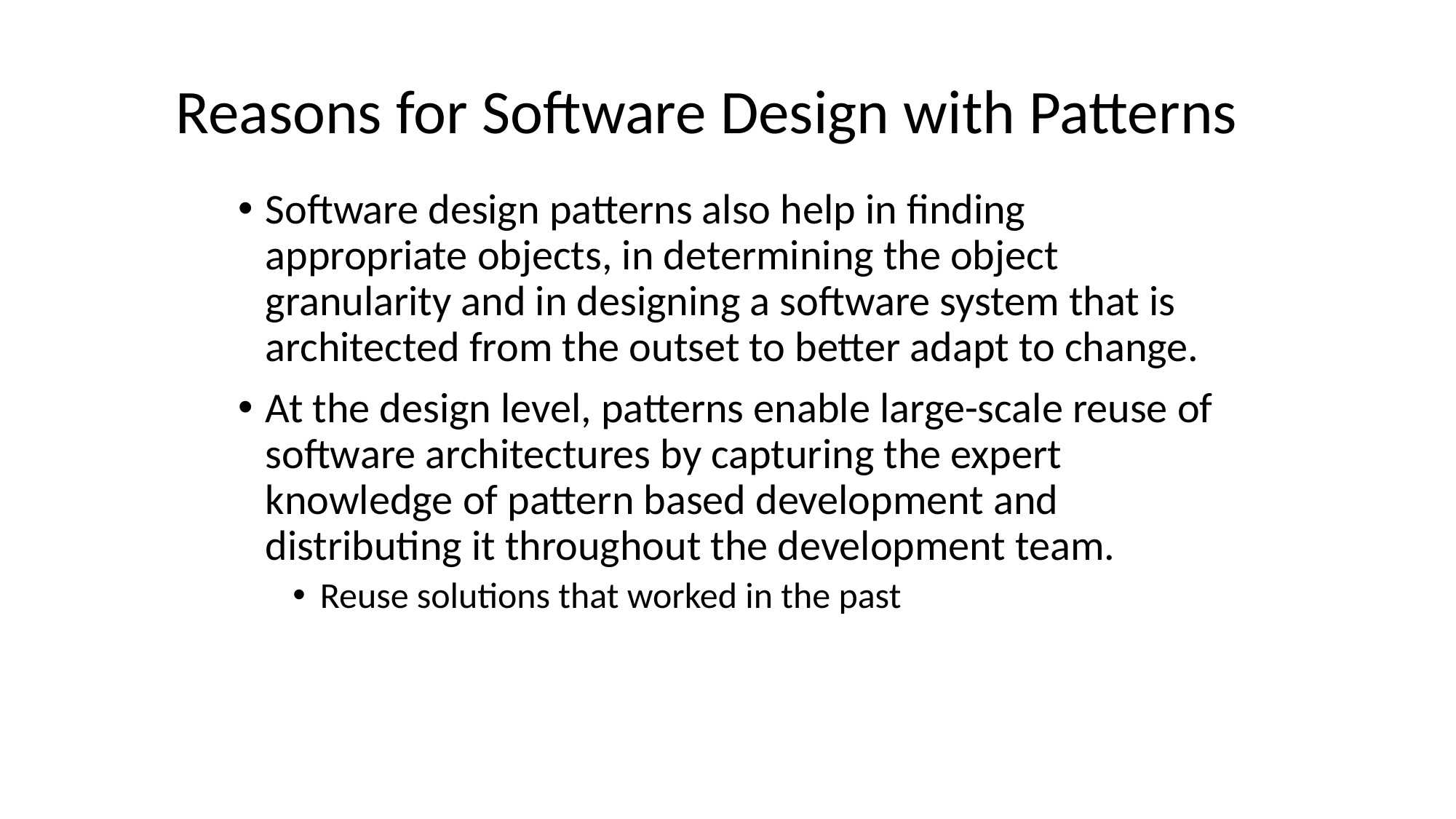

Reasons for Software Design with Patterns
Software design patterns also help in finding appropriate objects, in determining the object granularity and in designing a software system that is architected from the outset to better adapt to change.
At the design level, patterns enable large-scale reuse of software architectures by capturing the expert knowledge of pattern based development and distributing it throughout the development team.
Reuse solutions that worked in the past